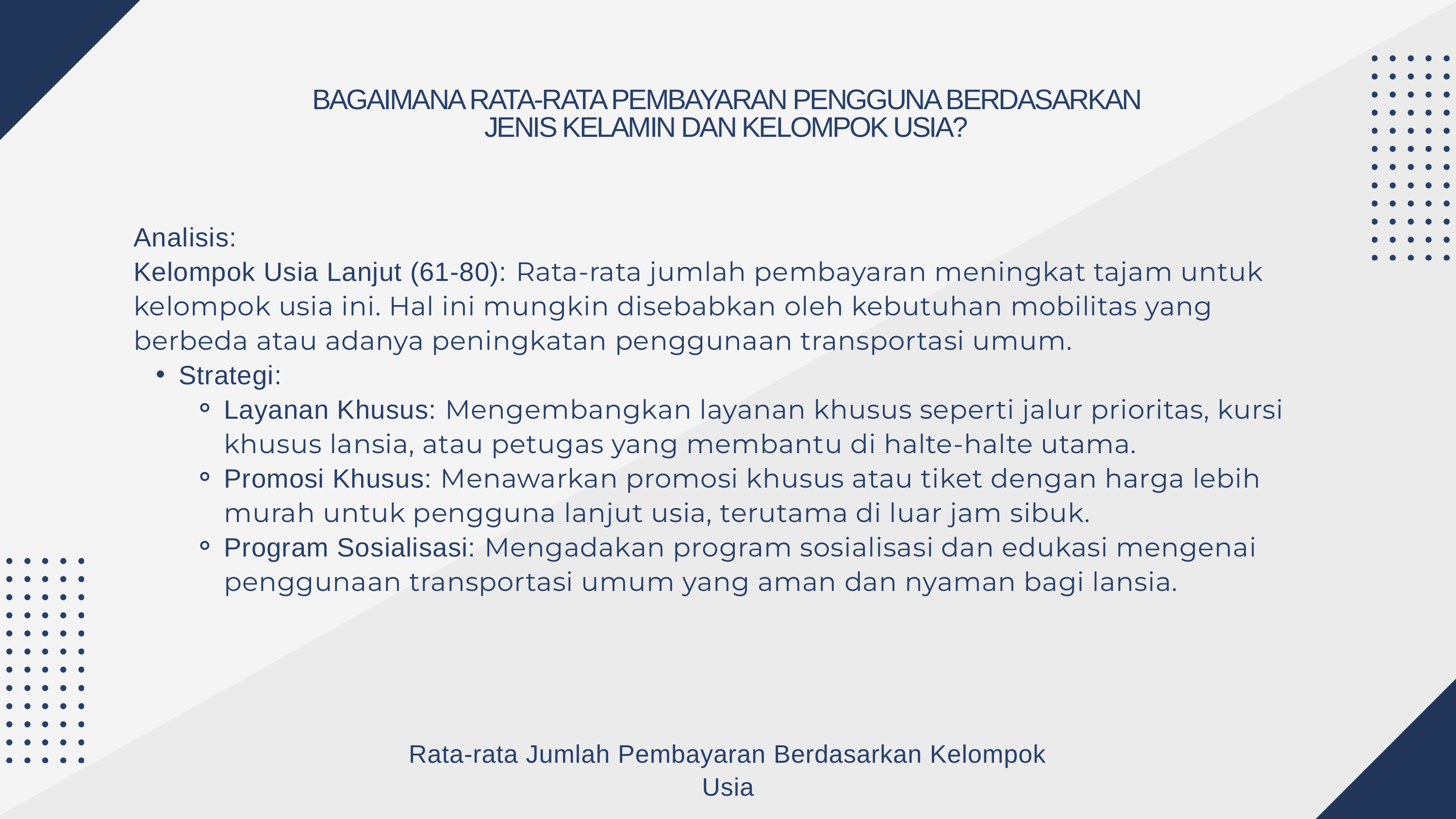

BAGAIMANA RATA-RATA PEMBAYARAN PENGGUNA BERDASARKAN JENIS KELAMIN DAN KELOMPOK USIA?
Analisis:
Kelompok Usia Lanjut (61-80): Rata-rata jumlah pembayaran meningkat tajam untuk kelompok usia ini. Hal ini mungkin disebabkan oleh kebutuhan mobilitas yang berbeda atau adanya peningkatan penggunaan transportasi umum.
Strategi:
Layanan Khusus: Mengembangkan layanan khusus seperti jalur prioritas, kursi khusus lansia, atau petugas yang membantu di halte-halte utama.
Promosi Khusus: Menawarkan promosi khusus atau tiket dengan harga lebih murah untuk pengguna lanjut usia, terutama di luar jam sibuk.
Program Sosialisasi: Mengadakan program sosialisasi dan edukasi mengenai penggunaan transportasi umum yang aman dan nyaman bagi lansia.

Rata-rata Jumlah Pembayaran Berdasarkan Kelompok Usia